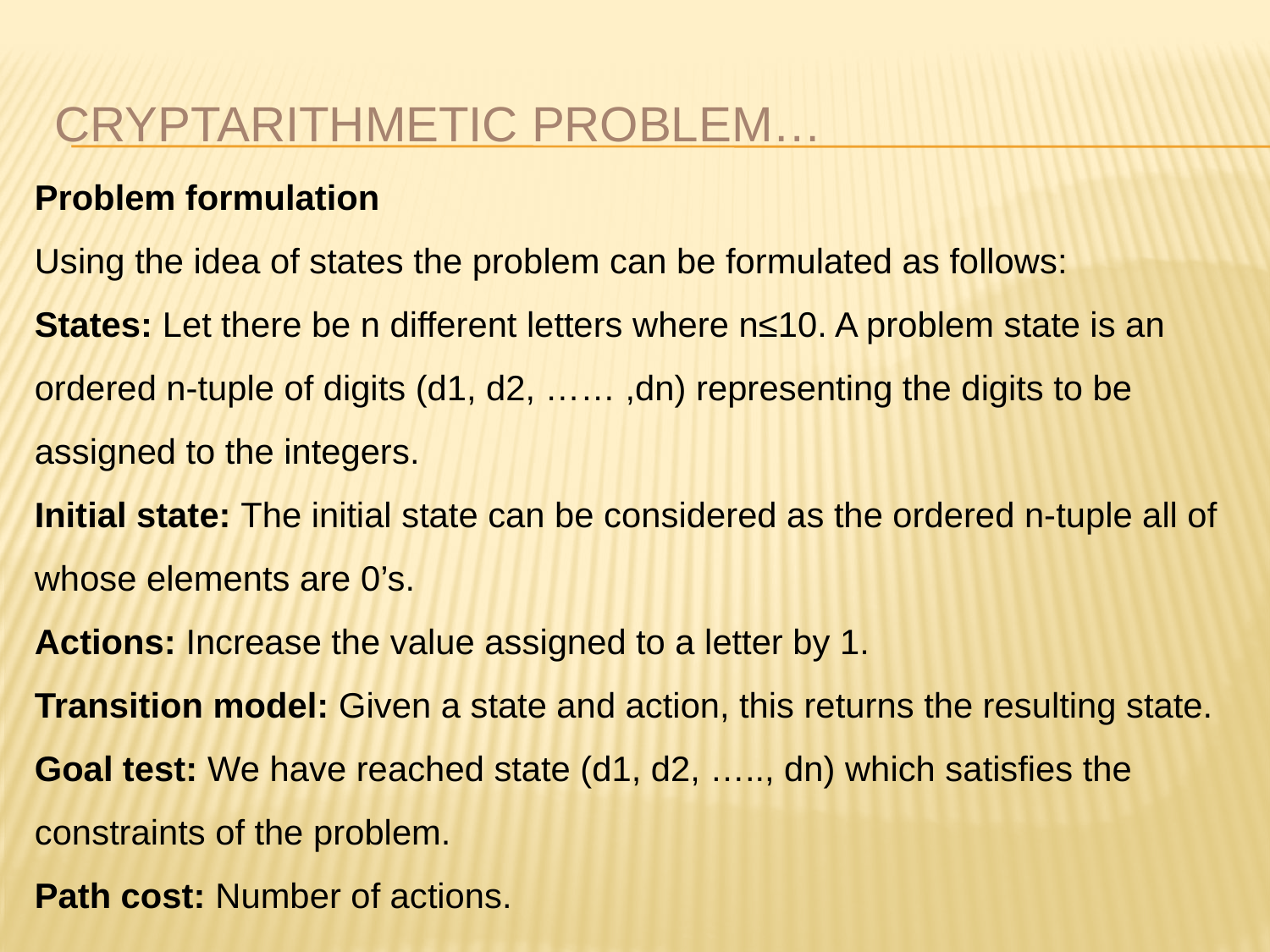

# Cryptarithmetic Problem…
Problem formulation
Using the idea of states the problem can be formulated as follows:
States: Let there be n different letters where n≤10. A problem state is an ordered n-tuple of digits (d1, d2, …… ,dn) representing the digits to be assigned to the integers.
Initial state: The initial state can be considered as the ordered n-tuple all of whose elements are 0’s.
Actions: Increase the value assigned to a letter by 1.
Transition model: Given a state and action, this returns the resulting state.
Goal test: We have reached state (d1, d2, ….., dn) which satisfies the constraints of the problem.
Path cost: Number of actions.